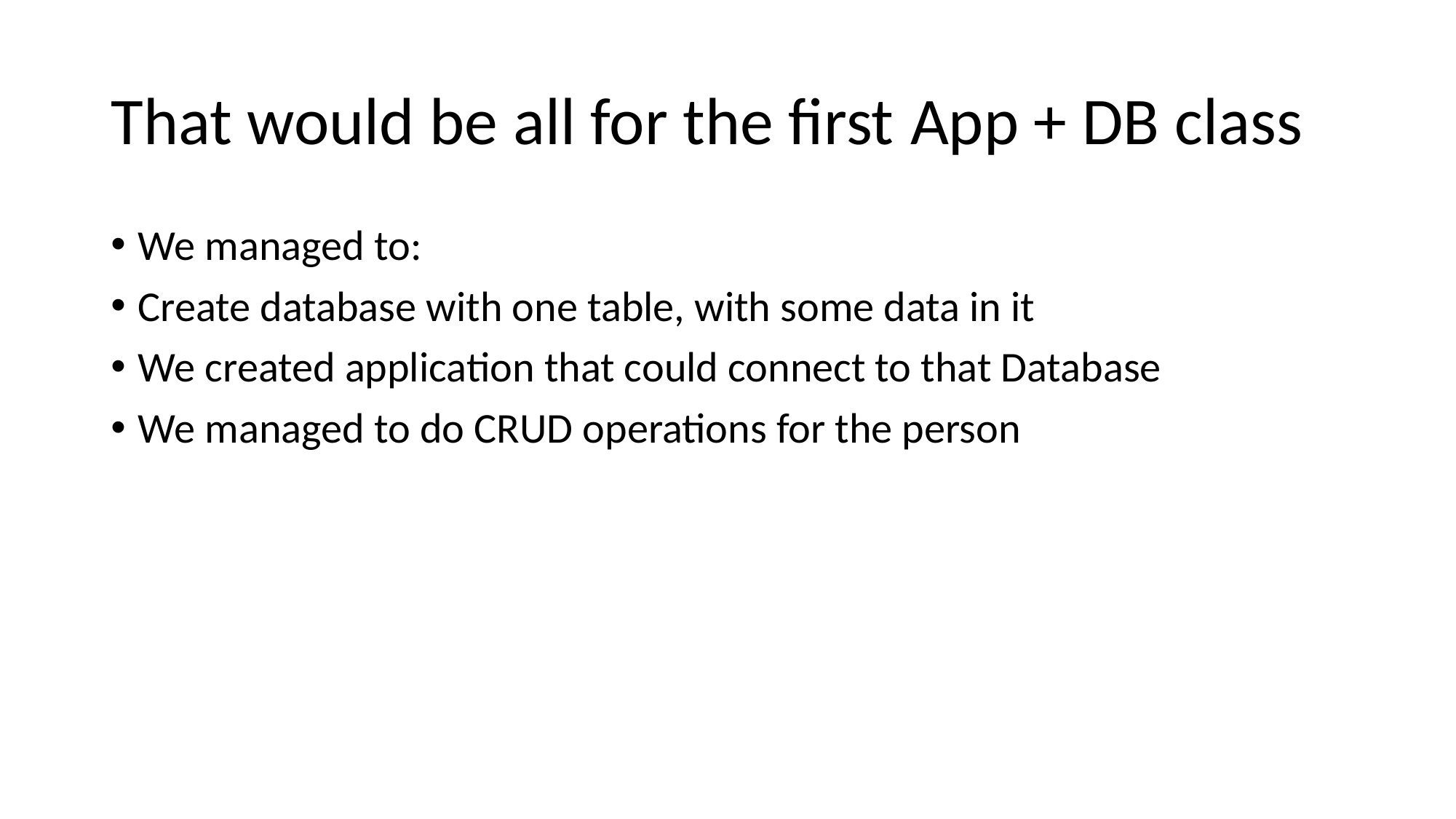

# That would be all for the first App + DB class
We managed to:
Create database with one table, with some data in it
We created application that could connect to that Database
We managed to do CRUD operations for the person